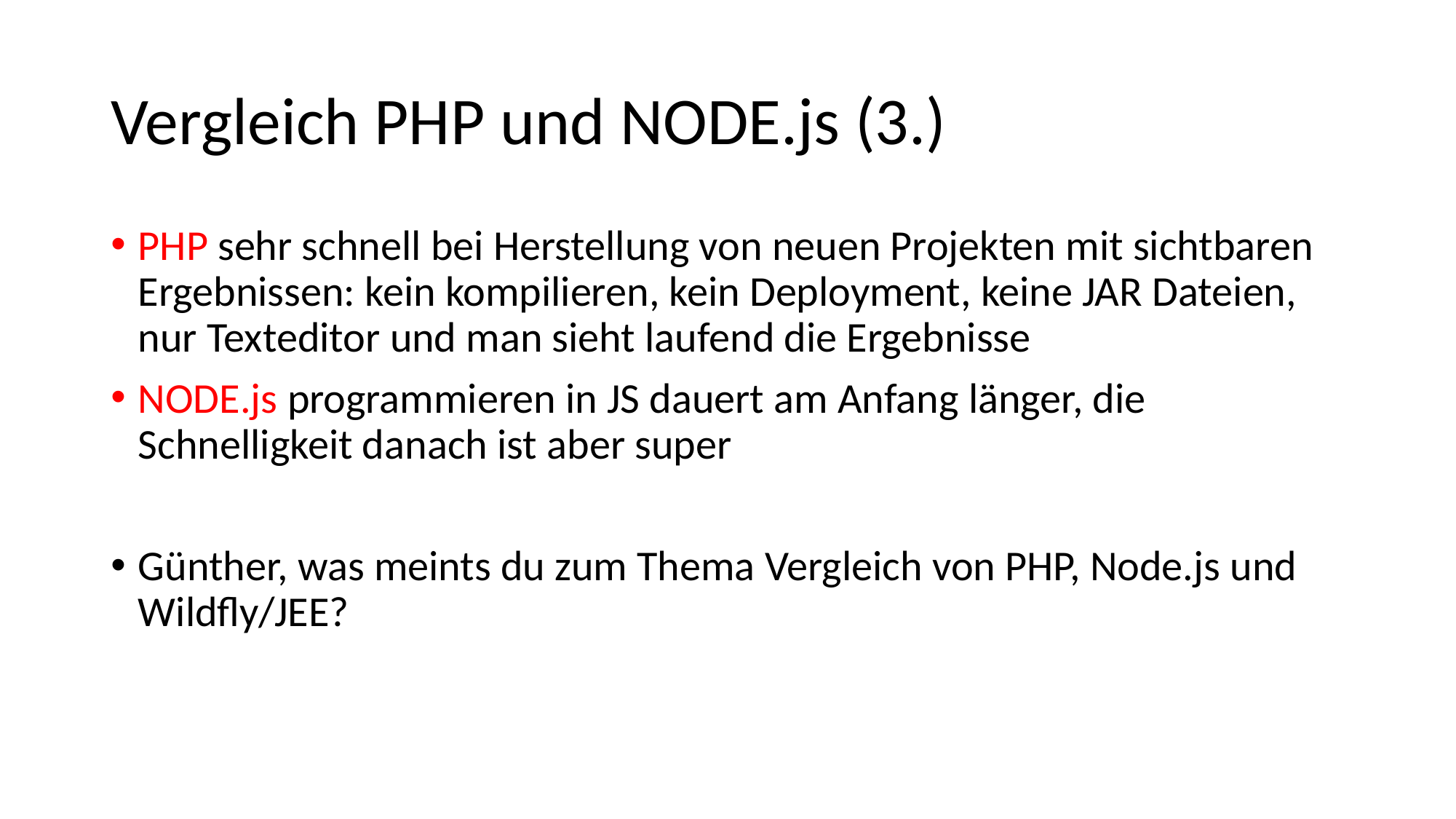

# Vergleich PHP und NODE.js (3.)
PHP sehr schnell bei Herstellung von neuen Projekten mit sichtbaren Ergebnissen: kein kompilieren, kein Deployment, keine JAR Dateien, nur Texteditor und man sieht laufend die Ergebnisse
NODE.js programmieren in JS dauert am Anfang länger, die Schnelligkeit danach ist aber super

Günther, was meints du zum Thema Vergleich von PHP, Node.js und Wildfly/JEE?